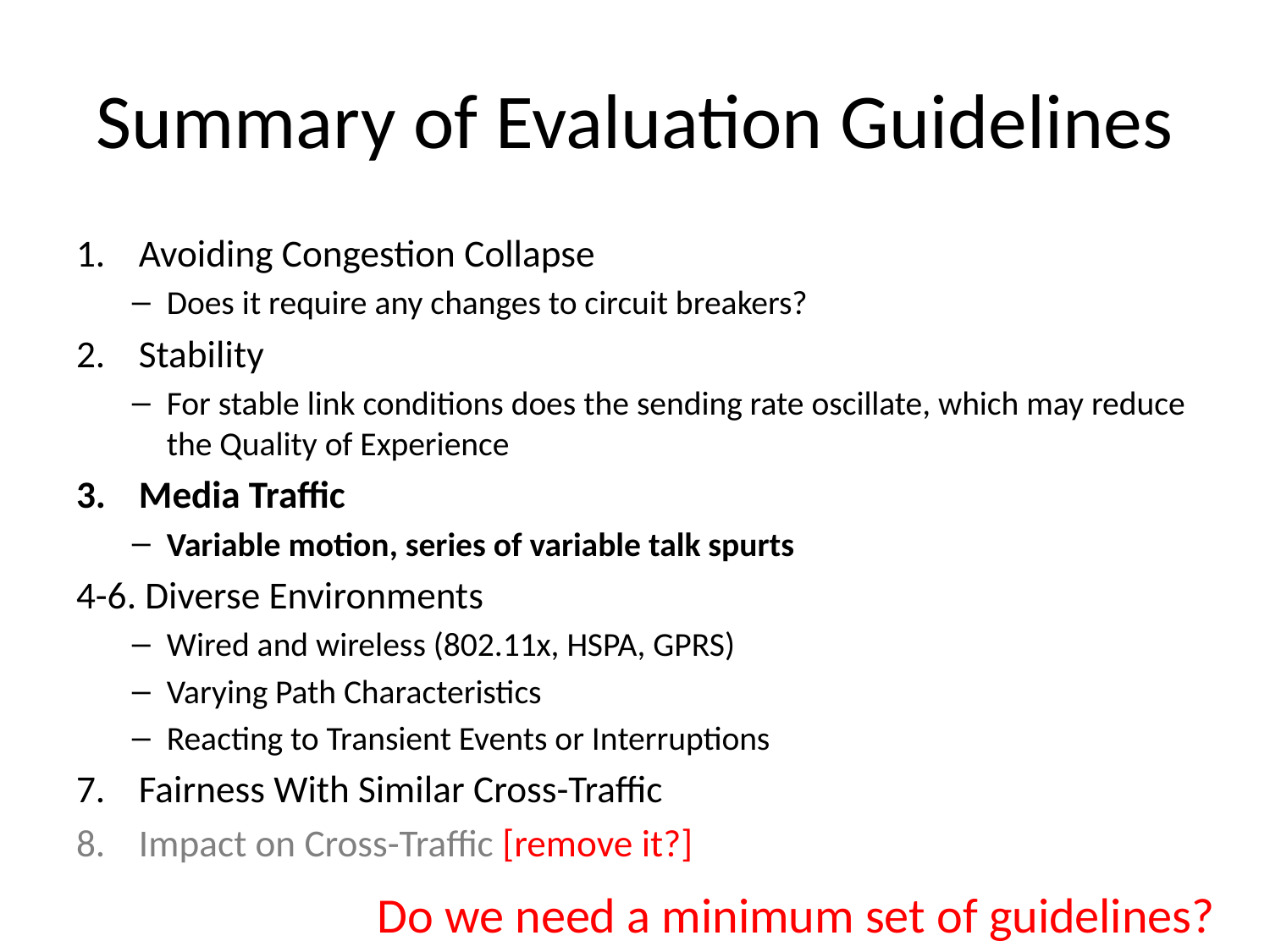

# Summary of Evaluation Guidelines
Avoiding Congestion Collapse
Does it require any changes to circuit breakers?
Stability
For stable link conditions does the sending rate oscillate, which may reduce the Quality of Experience
Media Traffic
Variable motion, series of variable talk spurts
4-6. Diverse Environments
Wired and wireless (802.11x, HSPA, GPRS)
Varying Path Characteristics
Reacting to Transient Events or Interruptions
Fairness With Similar Cross-Traffic
Impact on Cross-Traffic [remove it?]
Do we need a minimum set of guidelines?